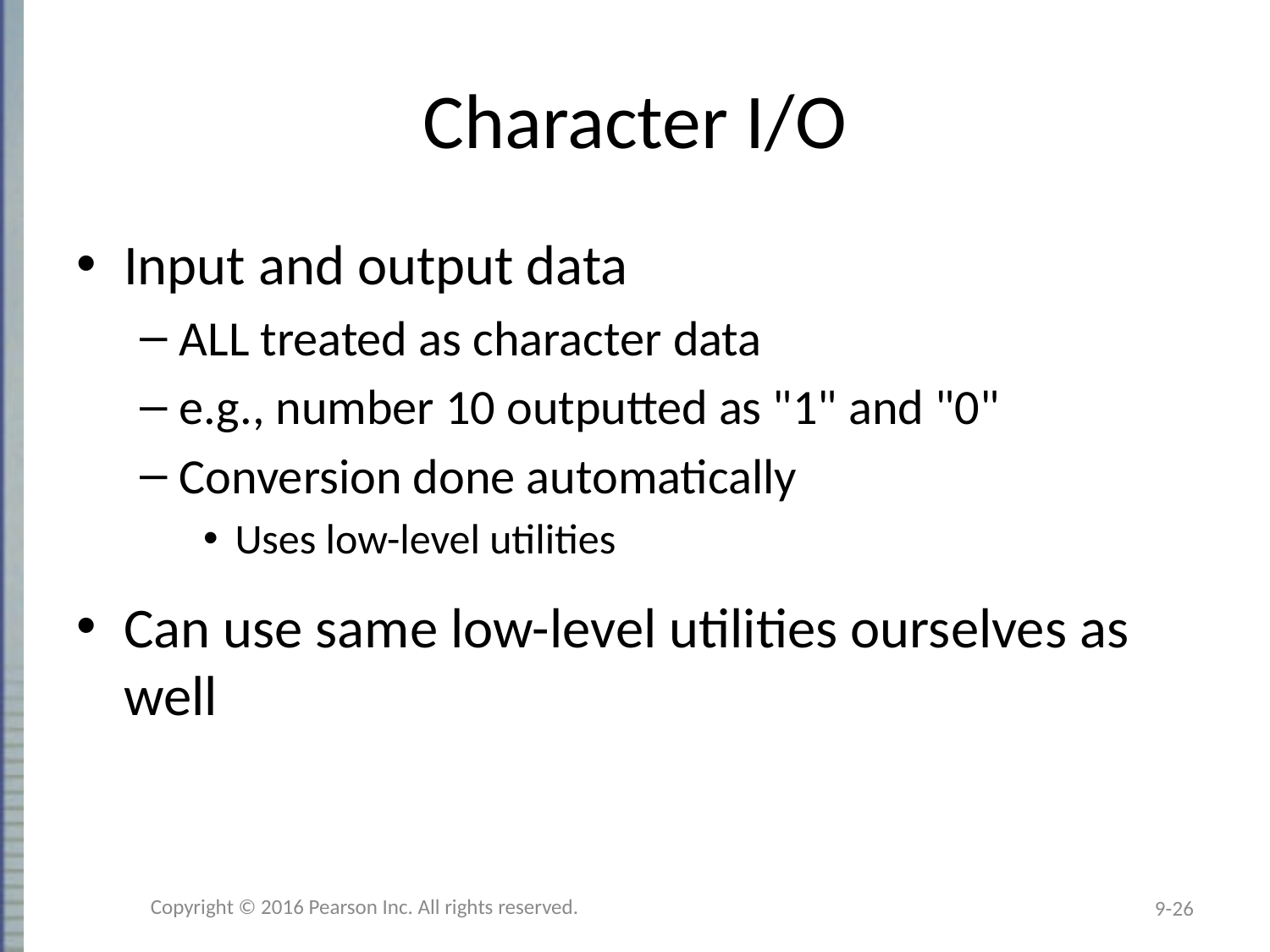

# Character I/O
Input and output data
ALL treated as character data
e.g., number 10 outputted as "1" and "0"
Conversion done automatically
Uses low-level utilities
Can use same low-level utilities ourselves as well
Copyright © 2016 Pearson Inc. All rights reserved.
9-26